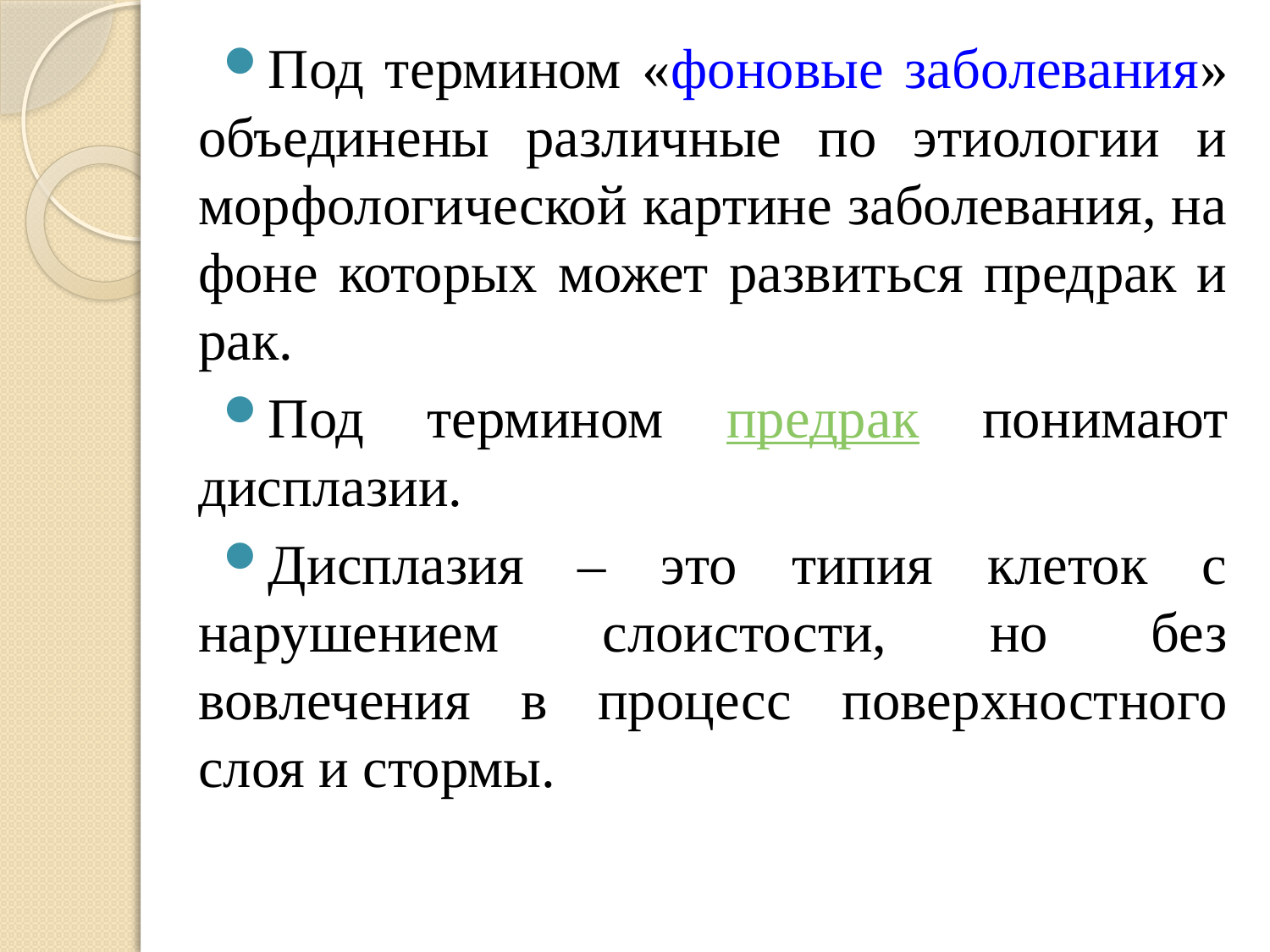

Под термином «фоновые заболевания» объединены различные по этиологии и морфологической картине заболевания, на фоне которых может развиться предрак и рак.
Под термином предрак понимают дисплазии.
Дисплазия – это типия клеток с нарушением слоистости, но без вовлечения в процесс поверхностного слоя и стормы.